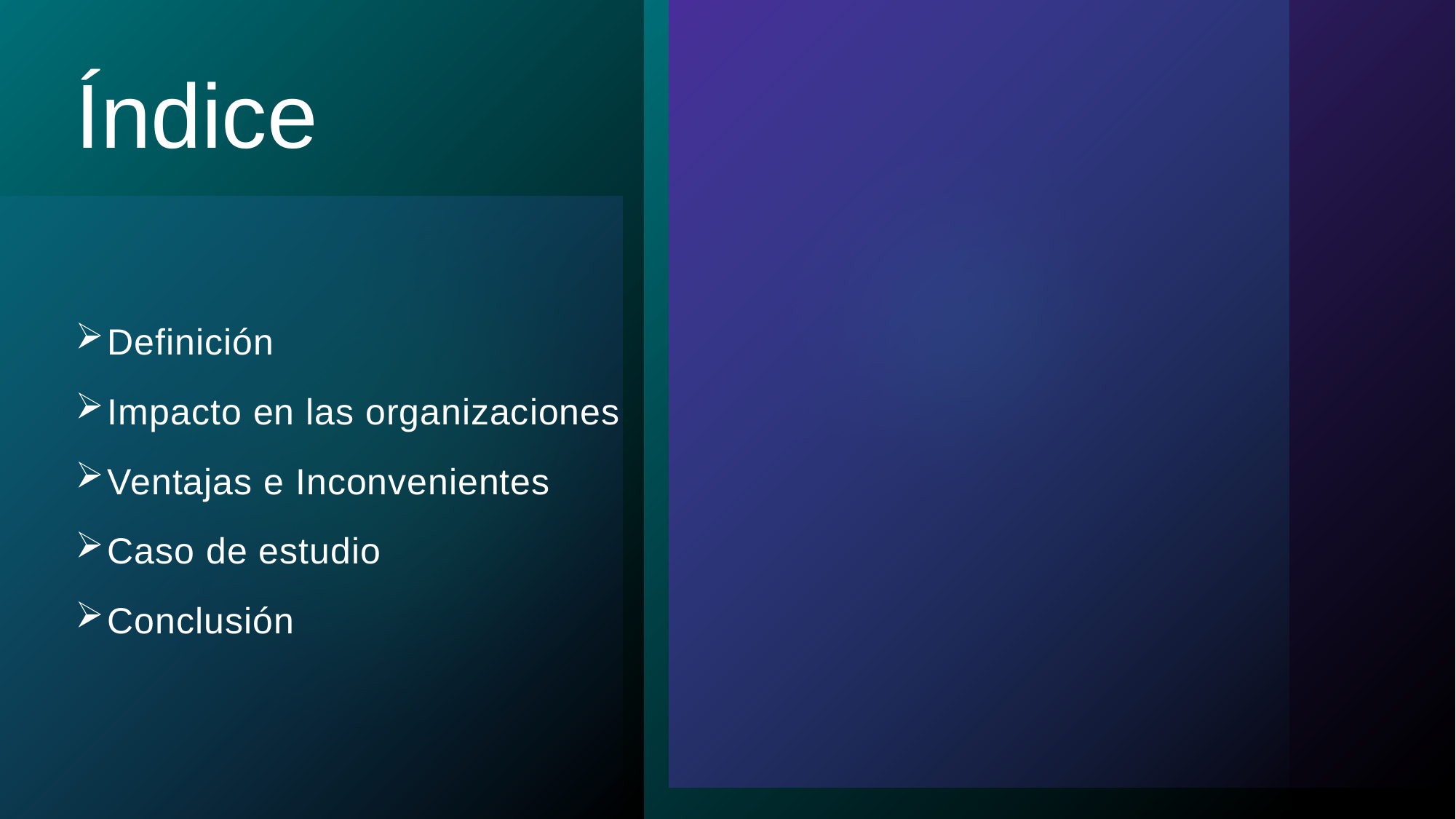

# Índice
Definición
Impacto en las organizaciones
Ventajas e Inconvenientes
Caso de estudio
Conclusión